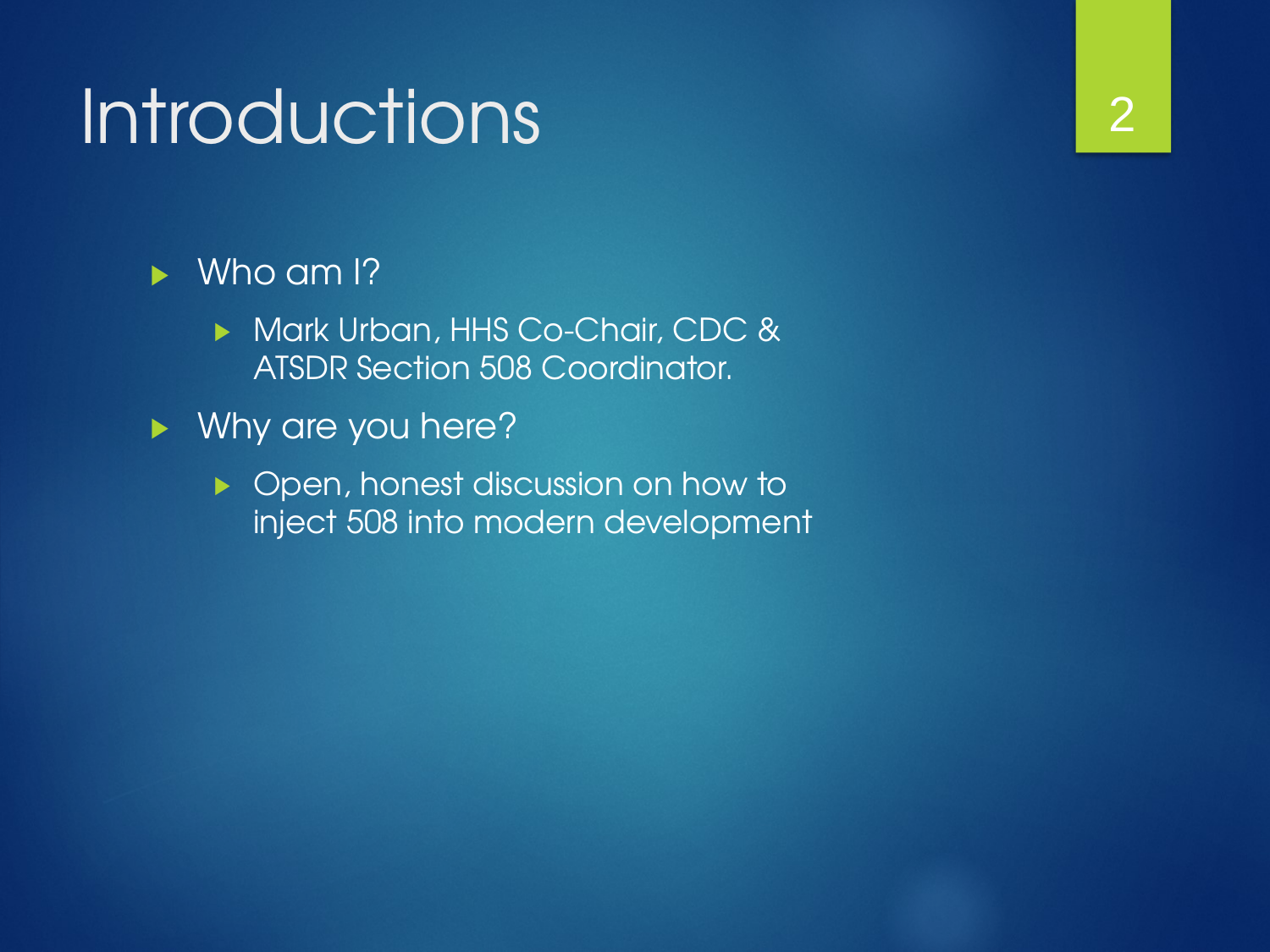

2
# Introductions
Who am I?
Mark Urban, HHS Co-Chair, CDC & ATSDR Section 508 Coordinator.
Why are you here?
Open, honest discussion on how to inject 508 into modern development